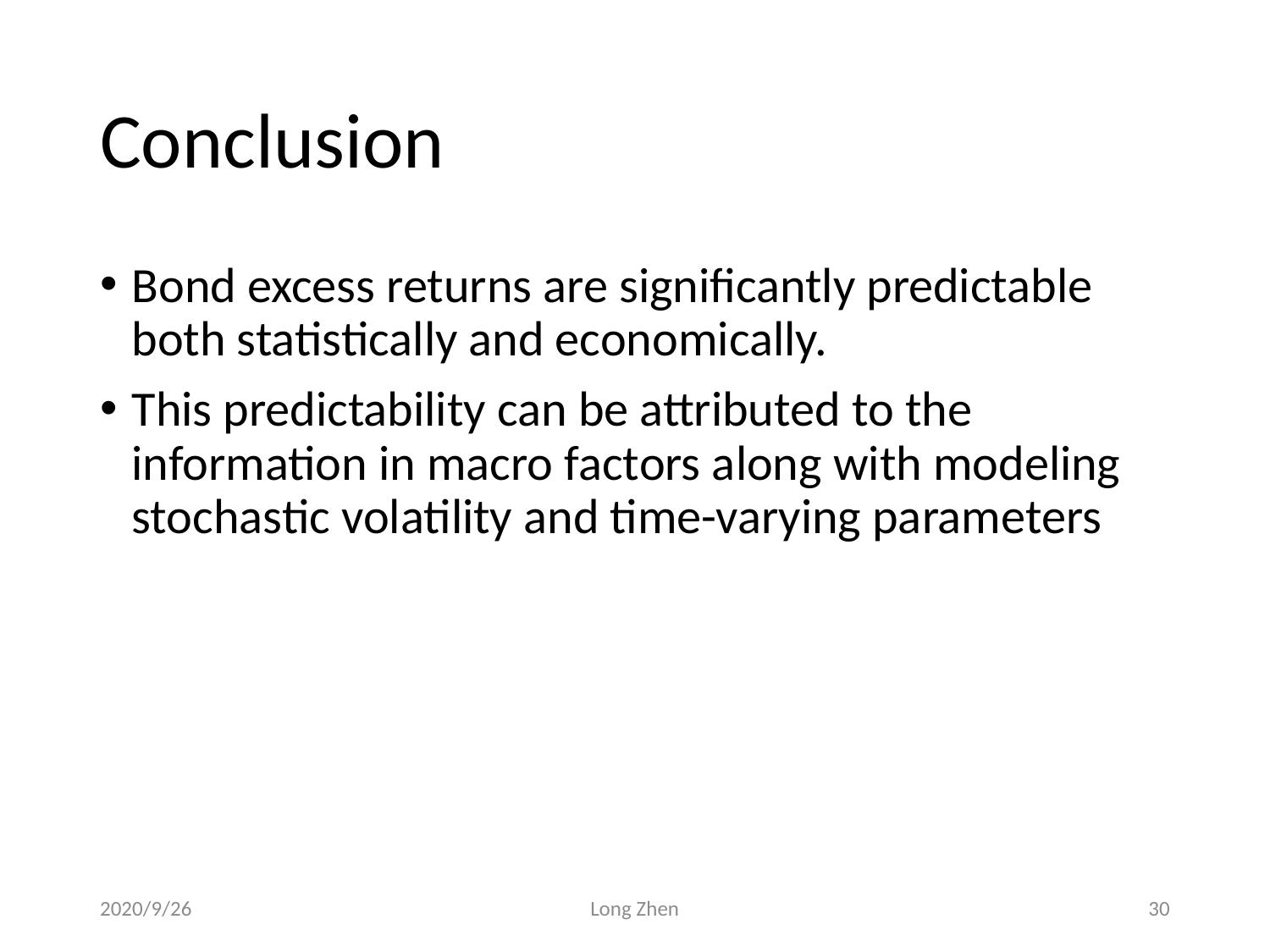

# Conclusion
Bond excess returns are significantly predictable both statistically and economically.
This predictability can be attributed to the information in macro factors along with modeling stochastic volatility and time-varying parameters

2020/9/26
Long Zhen
30